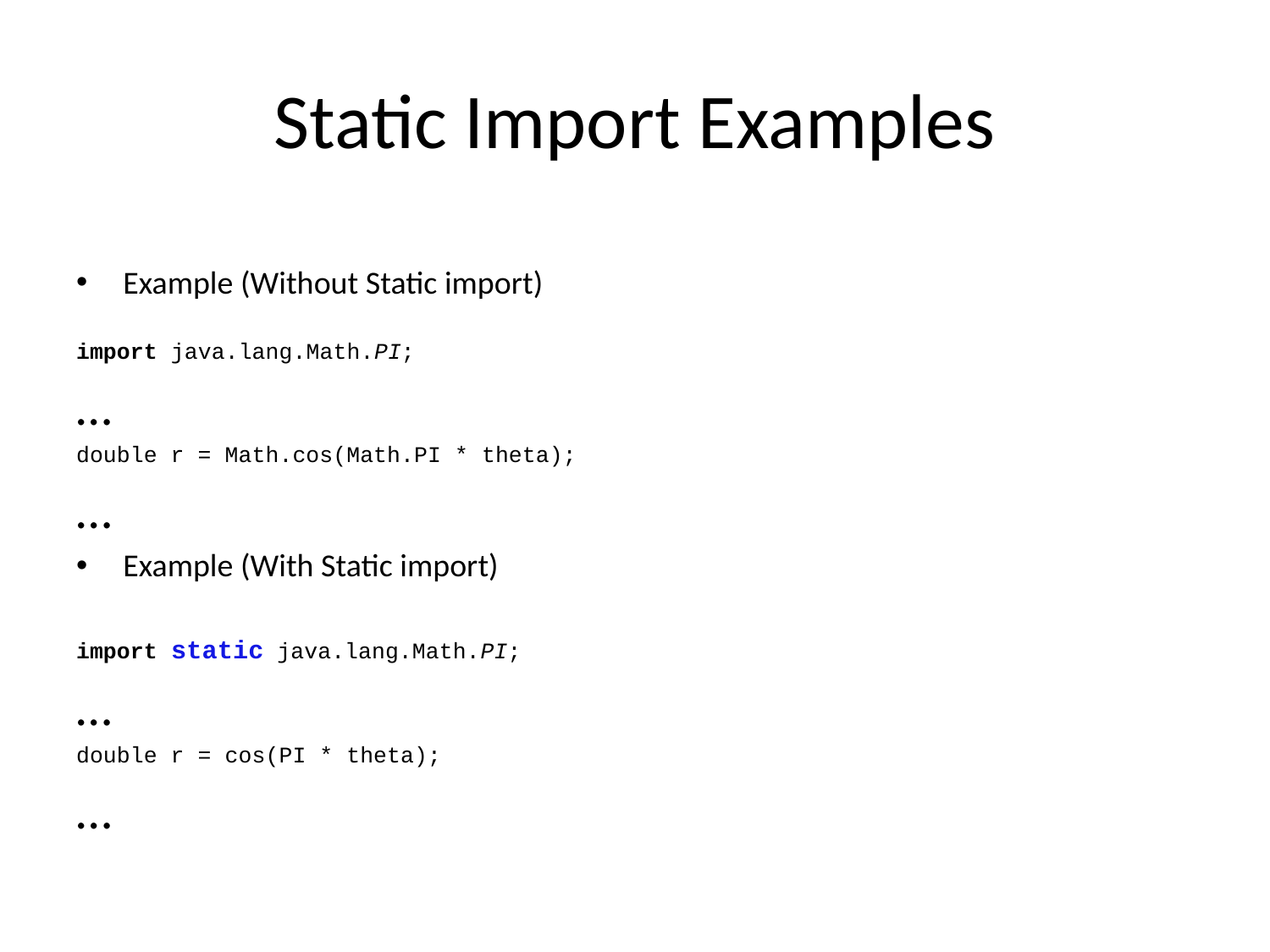

# Static Import Examples

Example (Without Static import)

import java.lang.Math.PI;
…
double r = Math.cos(Math.PI * theta);
…
Example (With Static import)

import static java.lang.Math.PI;
…
double r = cos(PI * theta);
…